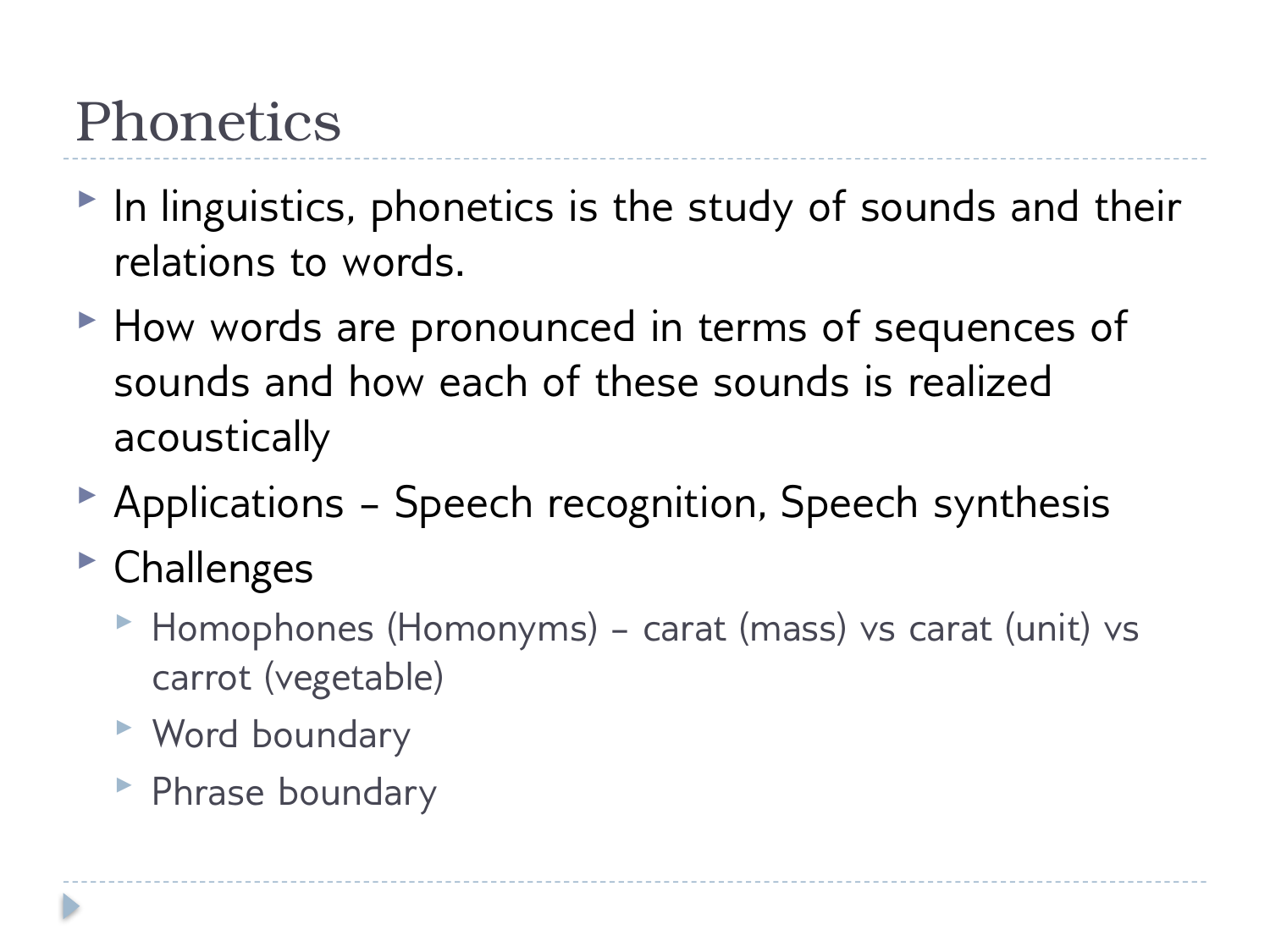

# Phonetics
In linguistics, phonetics is the study of sounds and their relations to words.
How words are pronounced in terms of sequences of sounds and how each of these sounds is realized acoustically
Applications – Speech recognition, Speech synthesis
Challenges
Homophones (Homonyms) – carat (mass) vs carat (unit) vs carrot (vegetable)
Word boundary
Phrase boundary